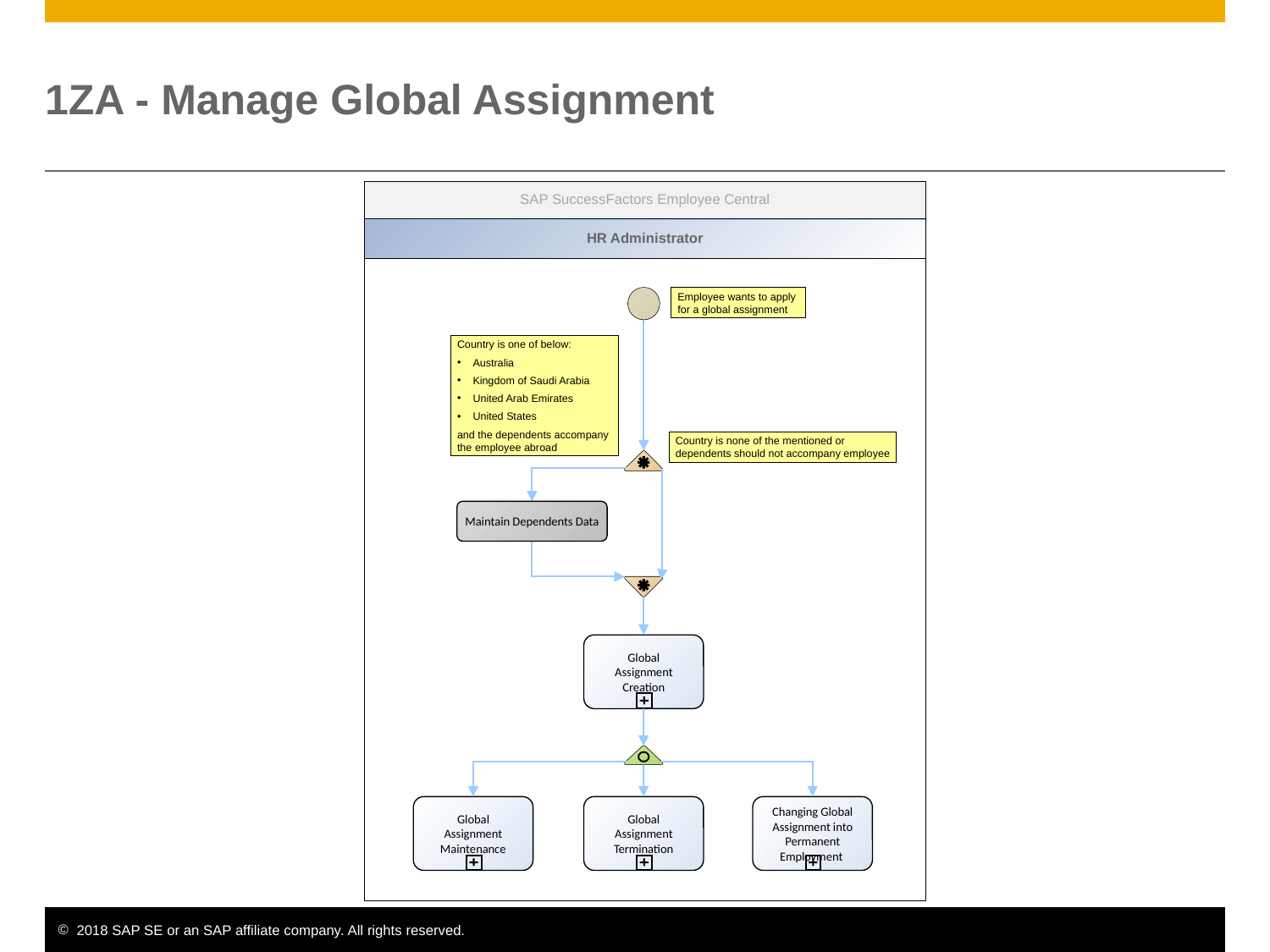

# 1ZA - Manage Global Assignment
SAP SuccessFactors Employee Central
HR Administrator

Employee wants to apply
for a global assignment
Country is one of below:
Australia
Kingdom of Saudi Arabia
United Arab Emirates
United States
and the dependents accompany
the employee abroad
Country is none of the mentioned or
dependents should not accompany employee

Maintain Dependents Data

Global Assignment Creation

Global Assignment Maintenance

Global Assignment Termination

Changing Global Assignment into Permanent Employment